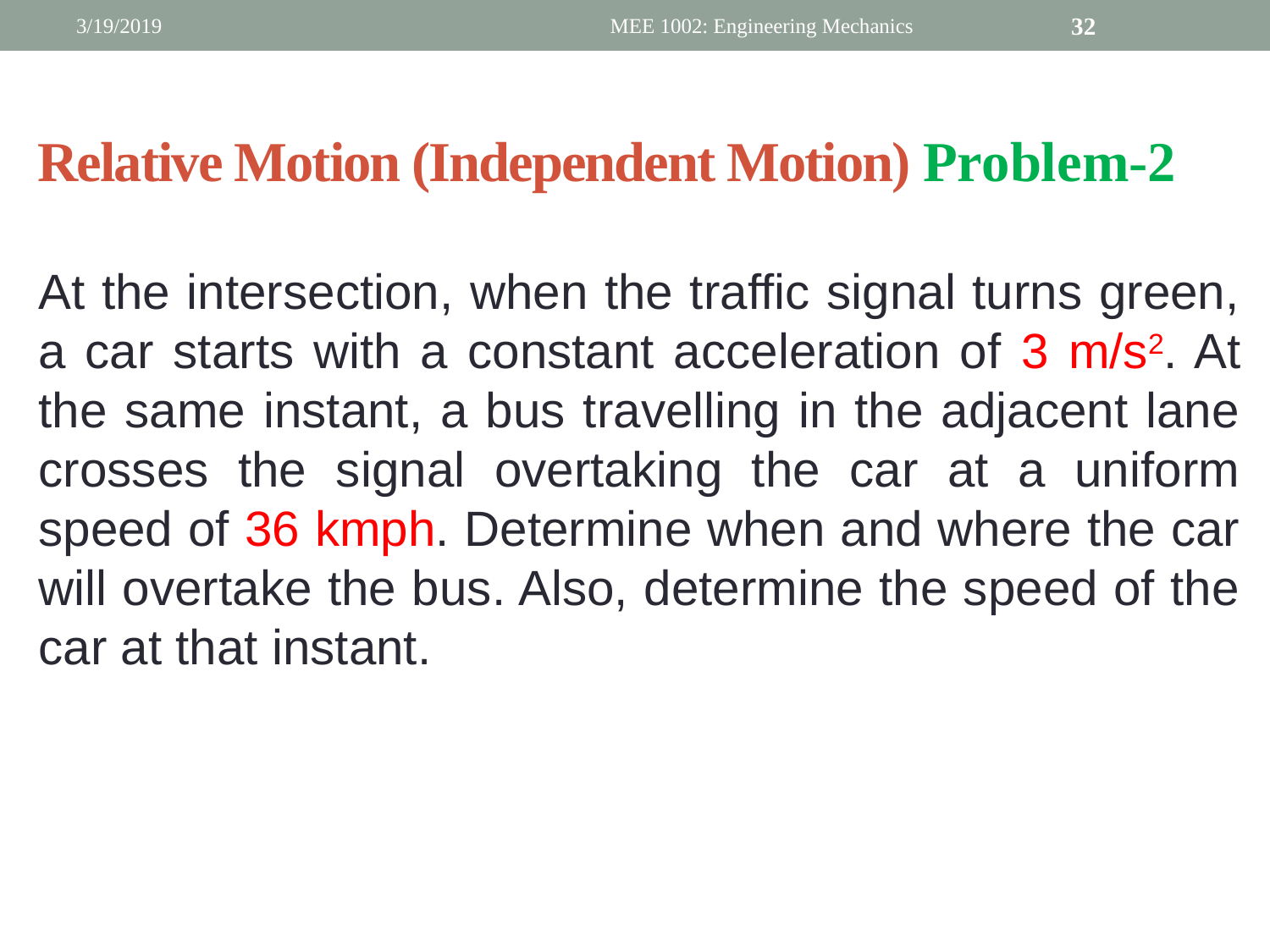

3/19/2019
MEE 1002: Engineering Mechanics
32
# Relative Motion (Independent Motion) Problem-2
At the intersection, when the traffic signal turns green, a car starts with a constant acceleration of 3 m/s2. At the same instant, a bus travelling in the adjacent lane crosses the signal overtaking the car at a uniform speed of 36 kmph. Determine when and where the car will overtake the bus. Also, determine the speed of the car at that instant.